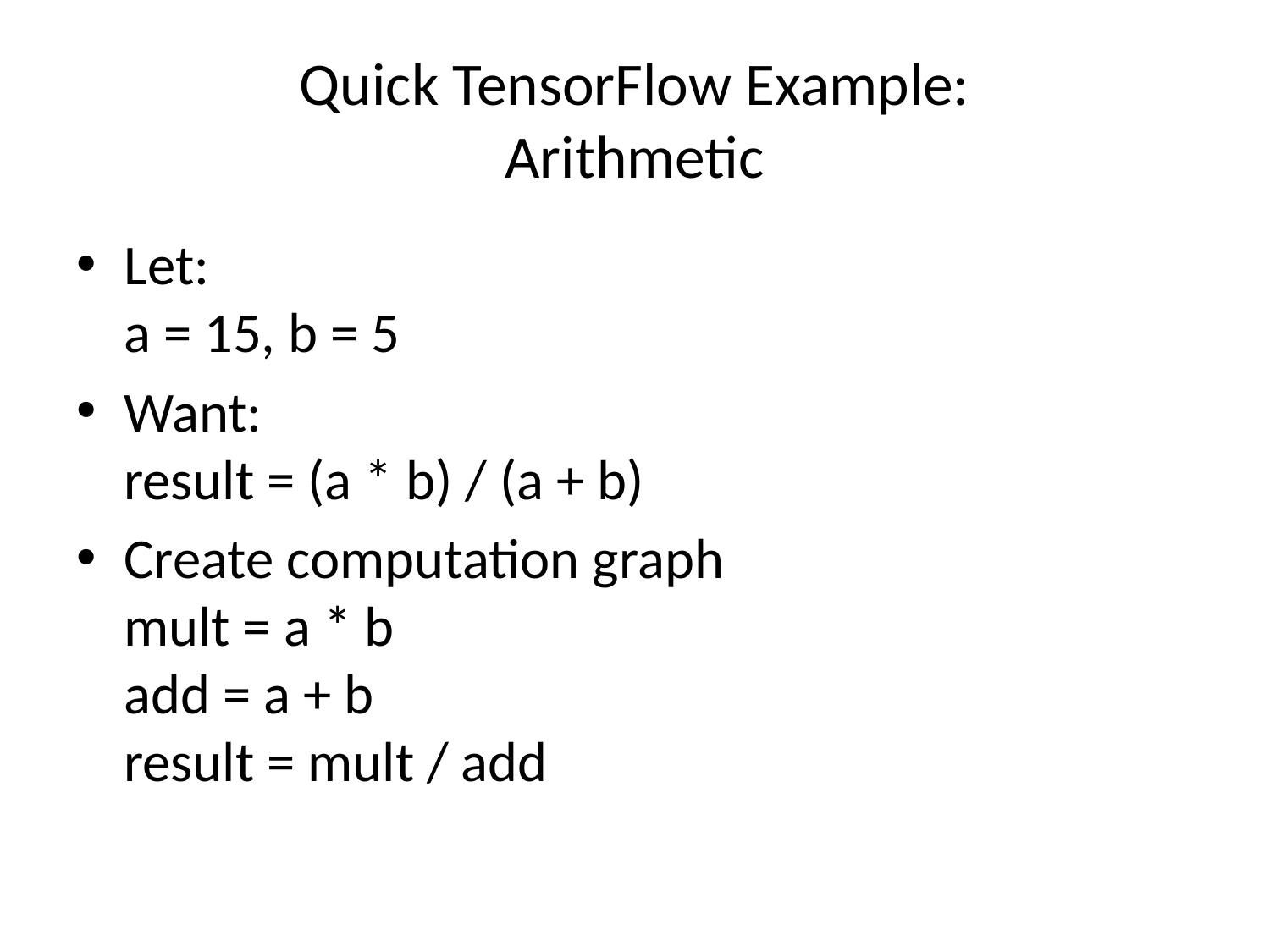

# Quick TensorFlow Example: Arithmetic
Let:
a = 15, b = 5
Want:
result = (a * b) / (a + b)
Create computation graph
mult = a * b
add = a + b
result = mult / add